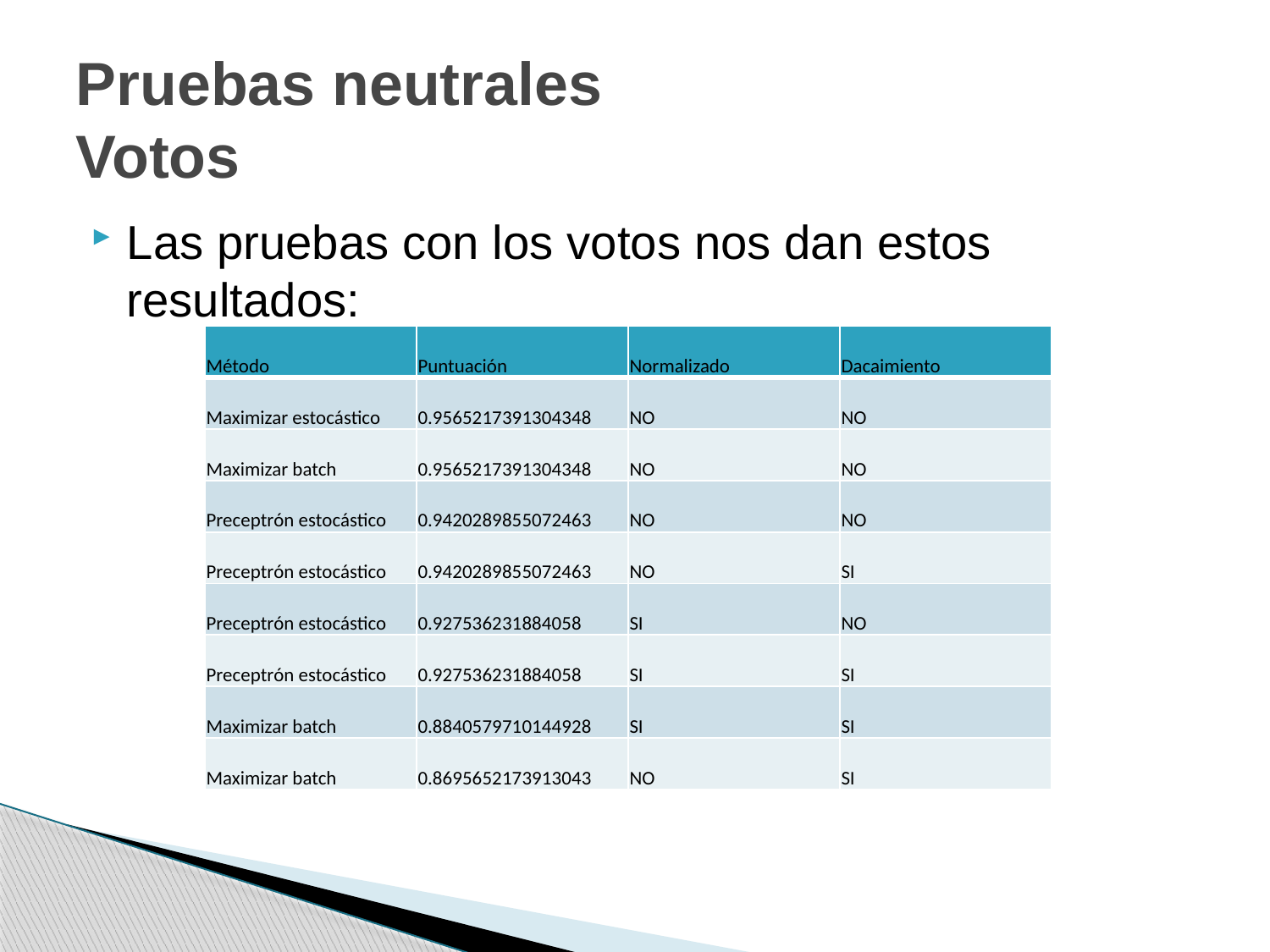

# Pruebas neutrales Votos
Las pruebas con los votos nos dan estos resultados:
| Método | Puntuación | Normalizado | Dacaimiento |
| --- | --- | --- | --- |
| Maximizar estocástico | 0.9565217391304348 | NO | NO |
| Maximizar batch | 0.9565217391304348 | NO | NO |
| Preceptrón estocástico | 0.9420289855072463 | NO | NO |
| Preceptrón estocástico | 0.9420289855072463 | NO | SI |
| Preceptrón estocástico | 0.927536231884058 | SI | NO |
| Preceptrón estocástico | 0.927536231884058 | SI | SI |
| Maximizar batch | 0.8840579710144928 | SI | SI |
| Maximizar batch | 0.8695652173913043 | NO | SI |